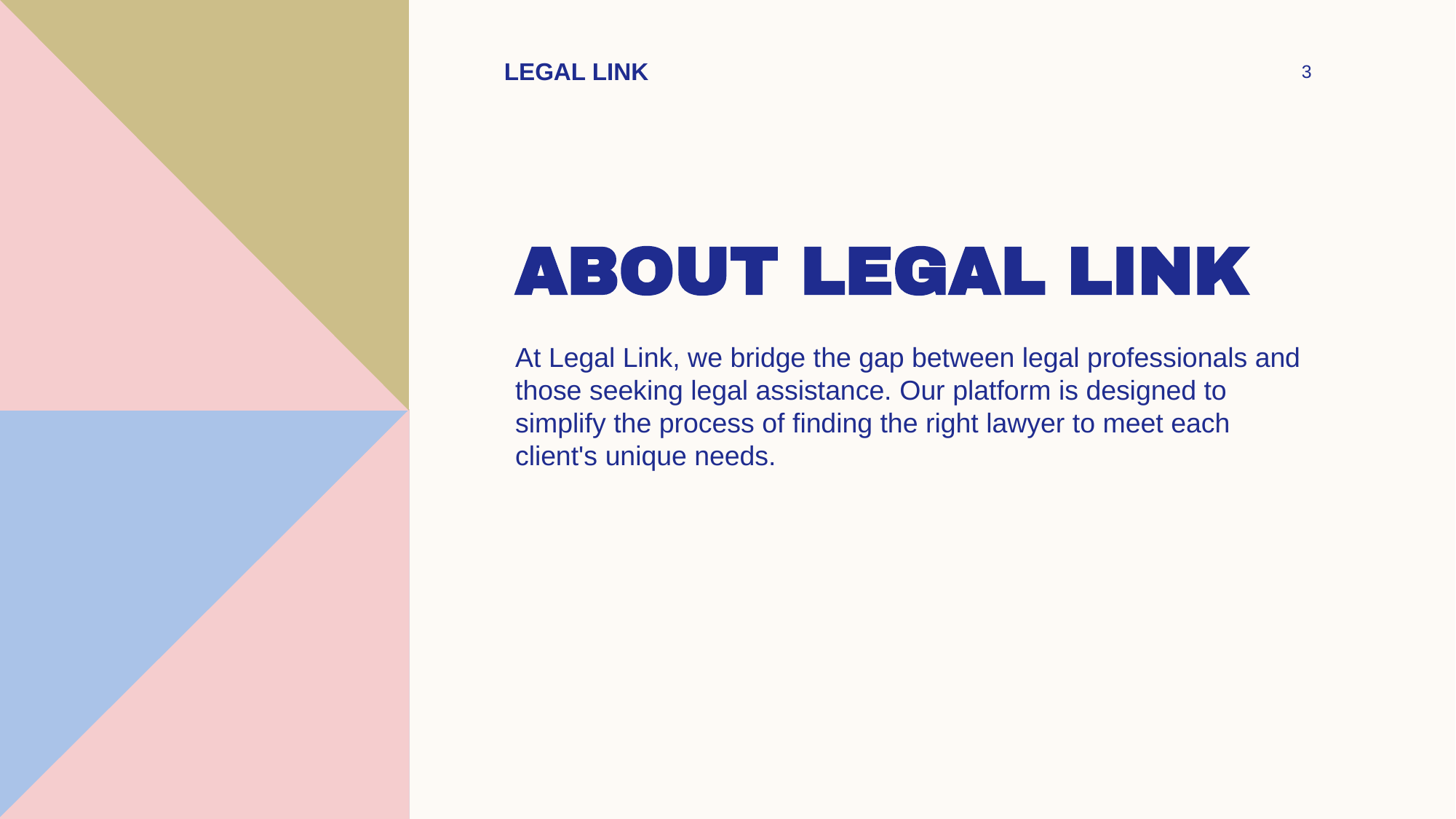

LEGAL LINK
3
# About legal link
At Legal Link, we bridge the gap between legal professionals and those seeking legal assistance. Our platform is designed to simplify the process of finding the right lawyer to meet each client's unique needs.